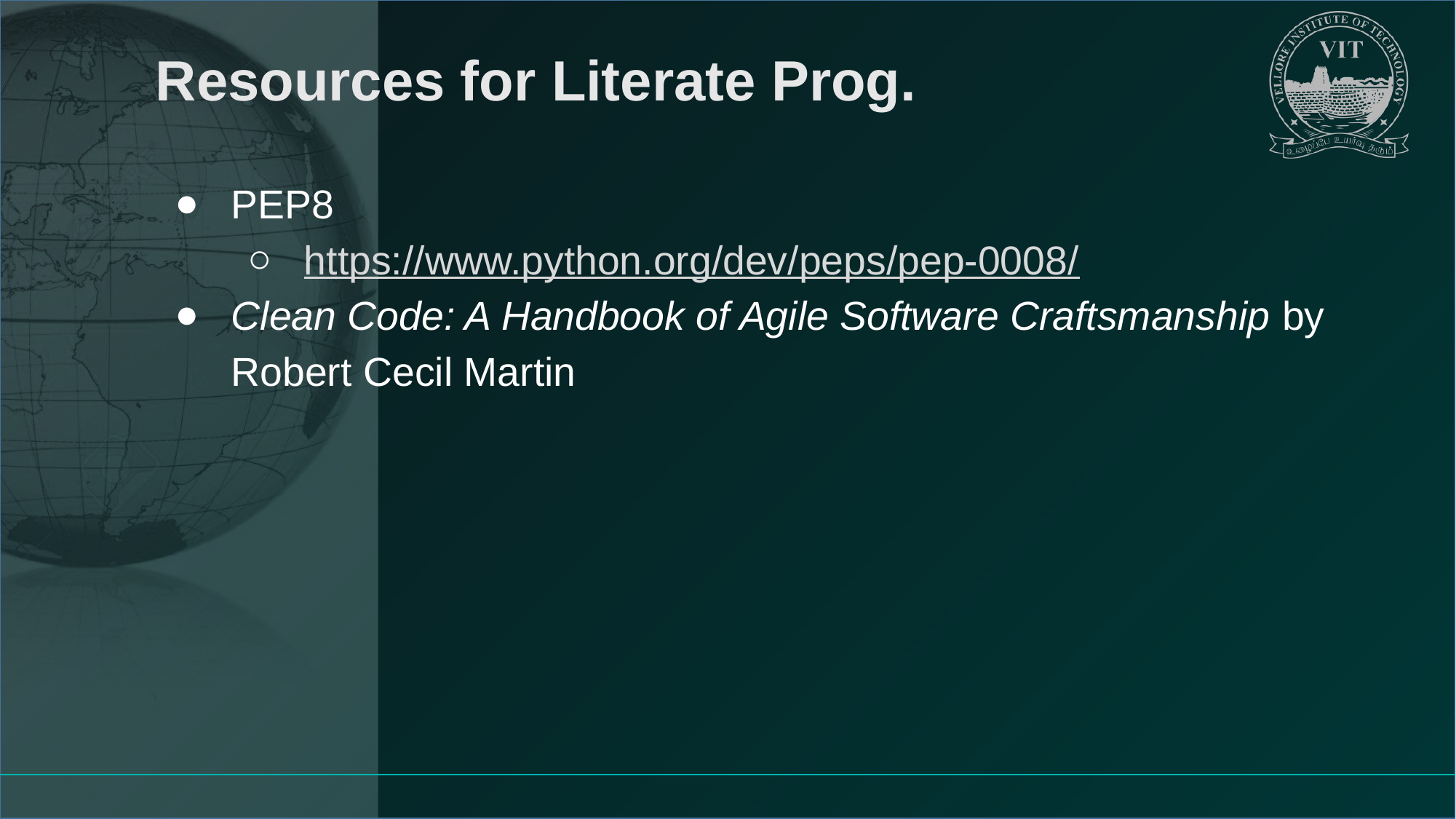

# Resources for Literate Prog.
PEP8
https://www.python.org/dev/peps/pep-0008/
Clean Code: A Handbook of Agile Software Craftsmanship by Robert Cecil Martin